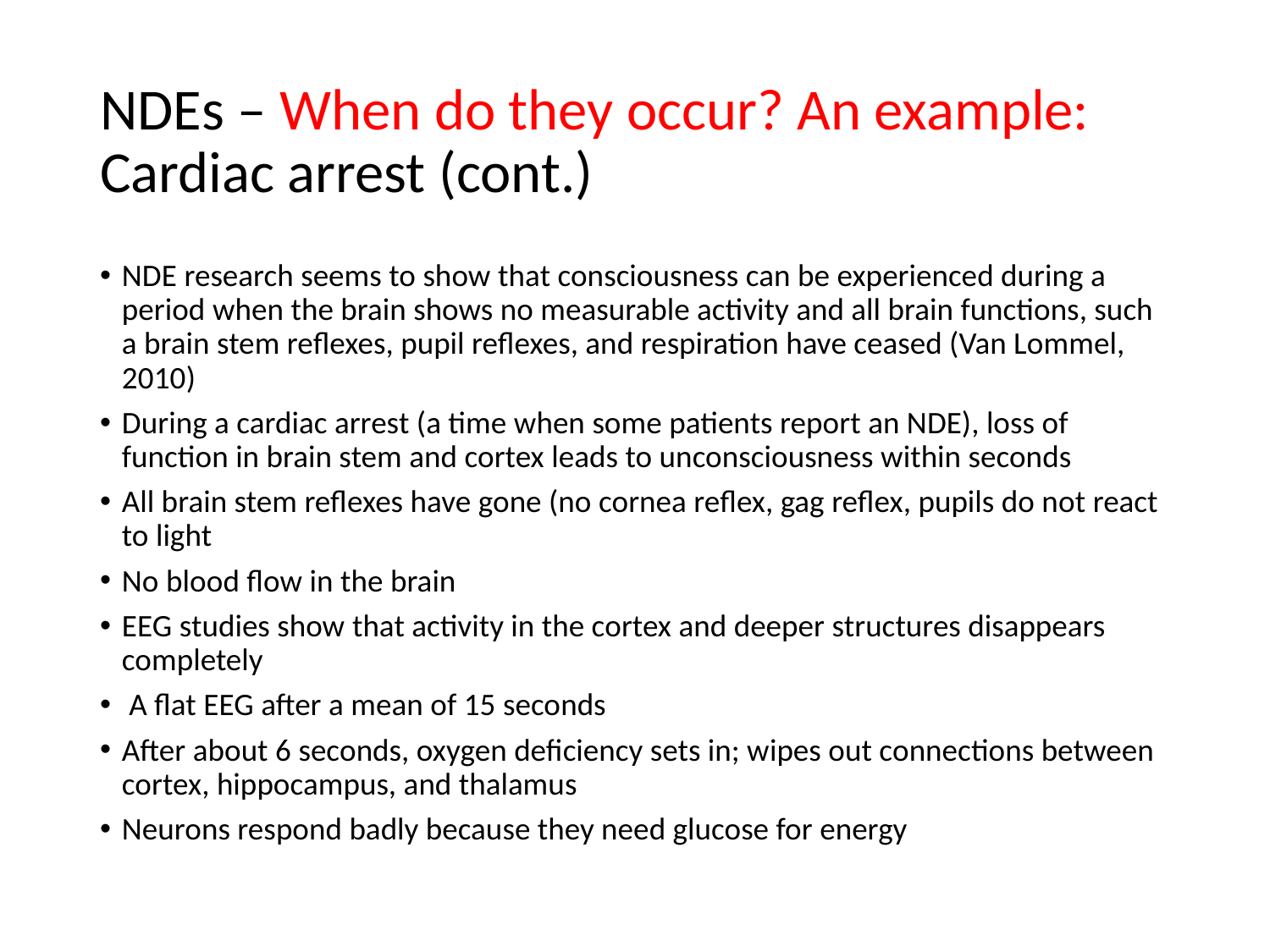

# NDEs – When do they occur? An example: Cardiac arrest (cont.)
NDE research seems to show that consciousness can be experienced during a period when the brain shows no measurable activity and all brain functions, such a brain stem reflexes, pupil reflexes, and respiration have ceased (Van Lommel, 2010)
During a cardiac arrest (a time when some patients report an NDE), loss of function in brain stem and cortex leads to unconsciousness within seconds
All brain stem reflexes have gone (no cornea reflex, gag reflex, pupils do not react to light
No blood flow in the brain
EEG studies show that activity in the cortex and deeper structures disappears completely
 A flat EEG after a mean of 15 seconds
After about 6 seconds, oxygen deficiency sets in; wipes out connections between cortex, hippocampus, and thalamus
Neurons respond badly because they need glucose for energy